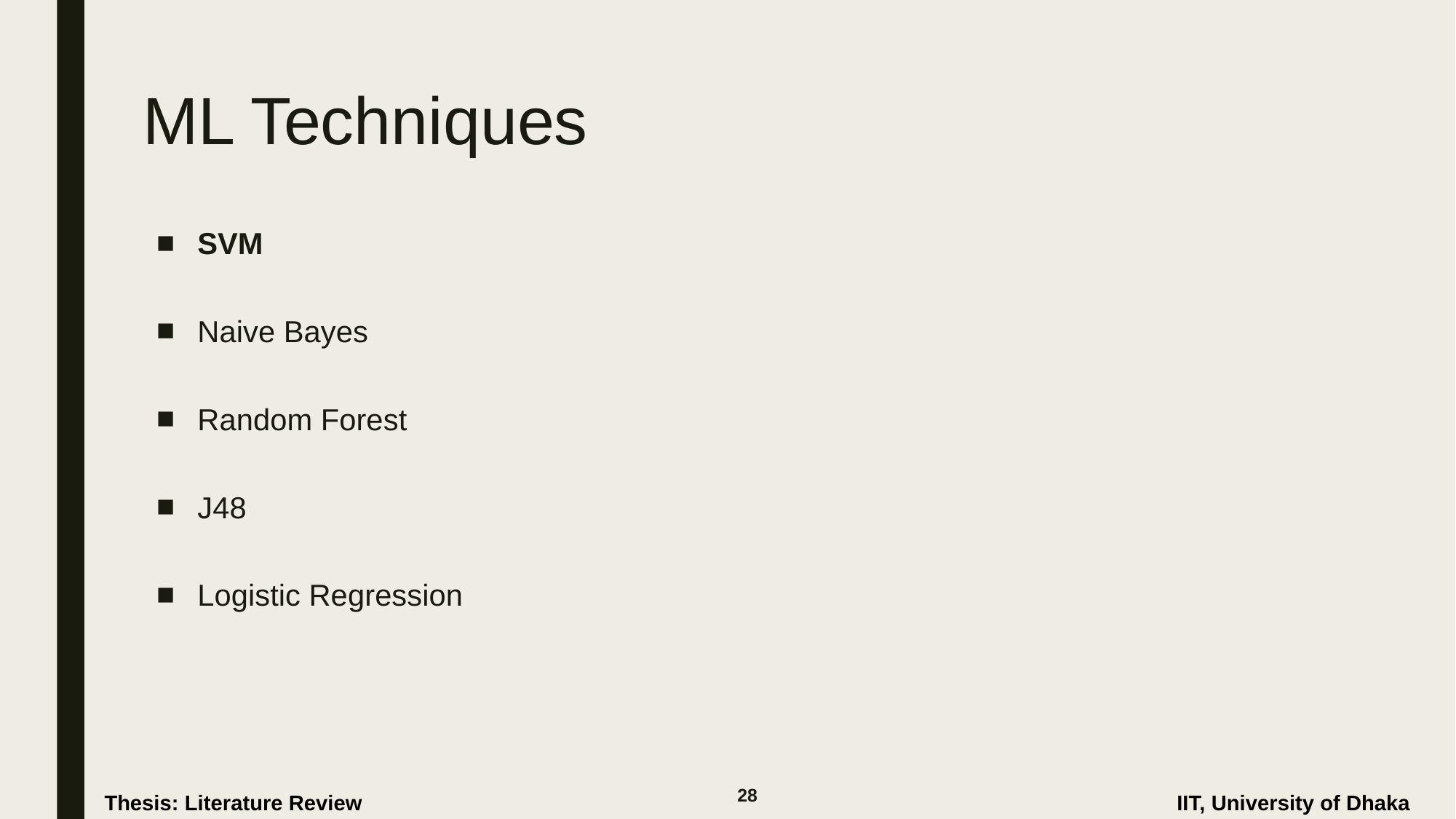

# ML Techniques
SVM
Naive Bayes
Random Forest
J48
Logistic Regression
28